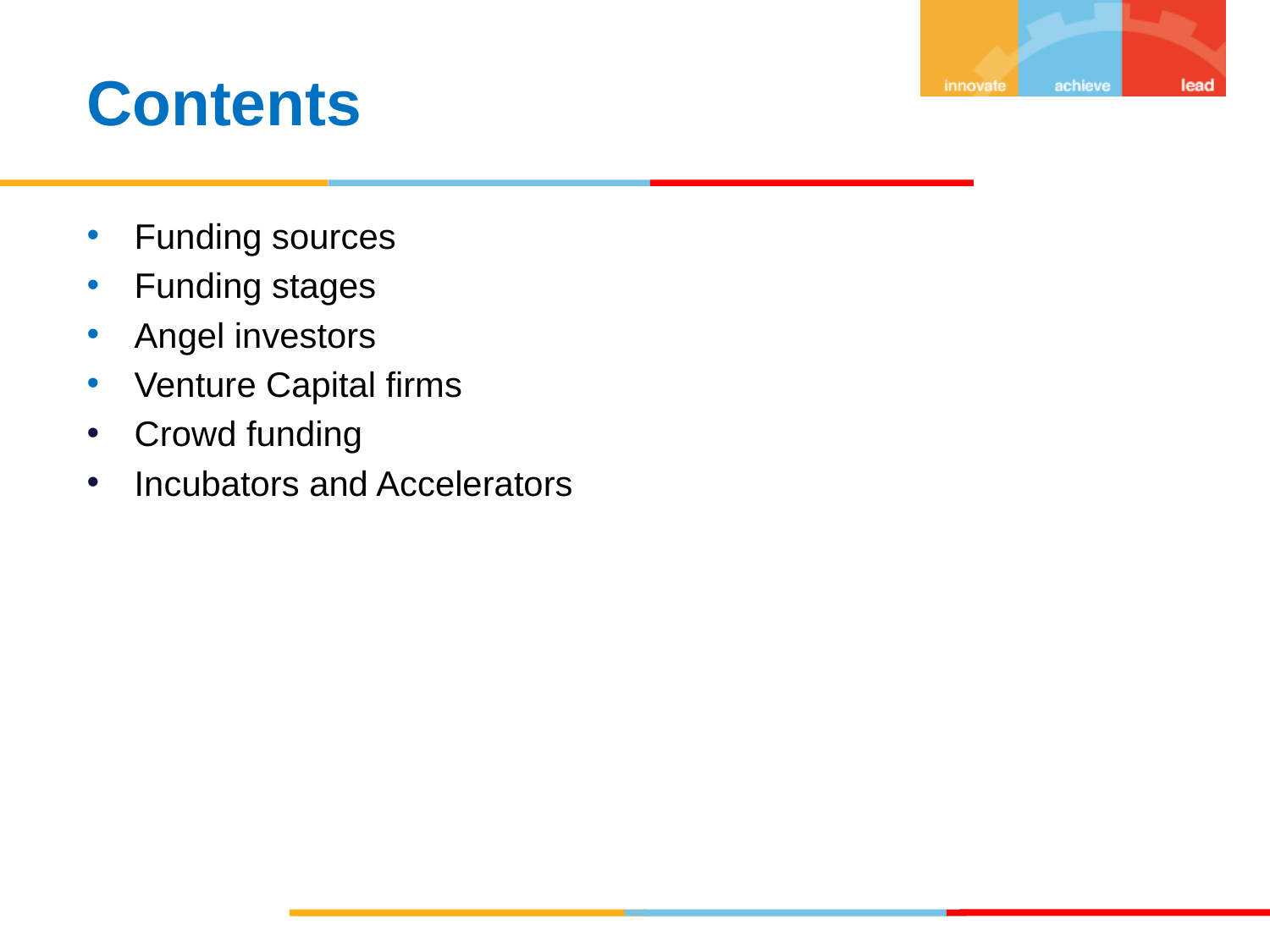

Contents
Funding sources
Funding stages
Angel investors
Venture Capital firms
Crowd funding
Incubators and Accelerators